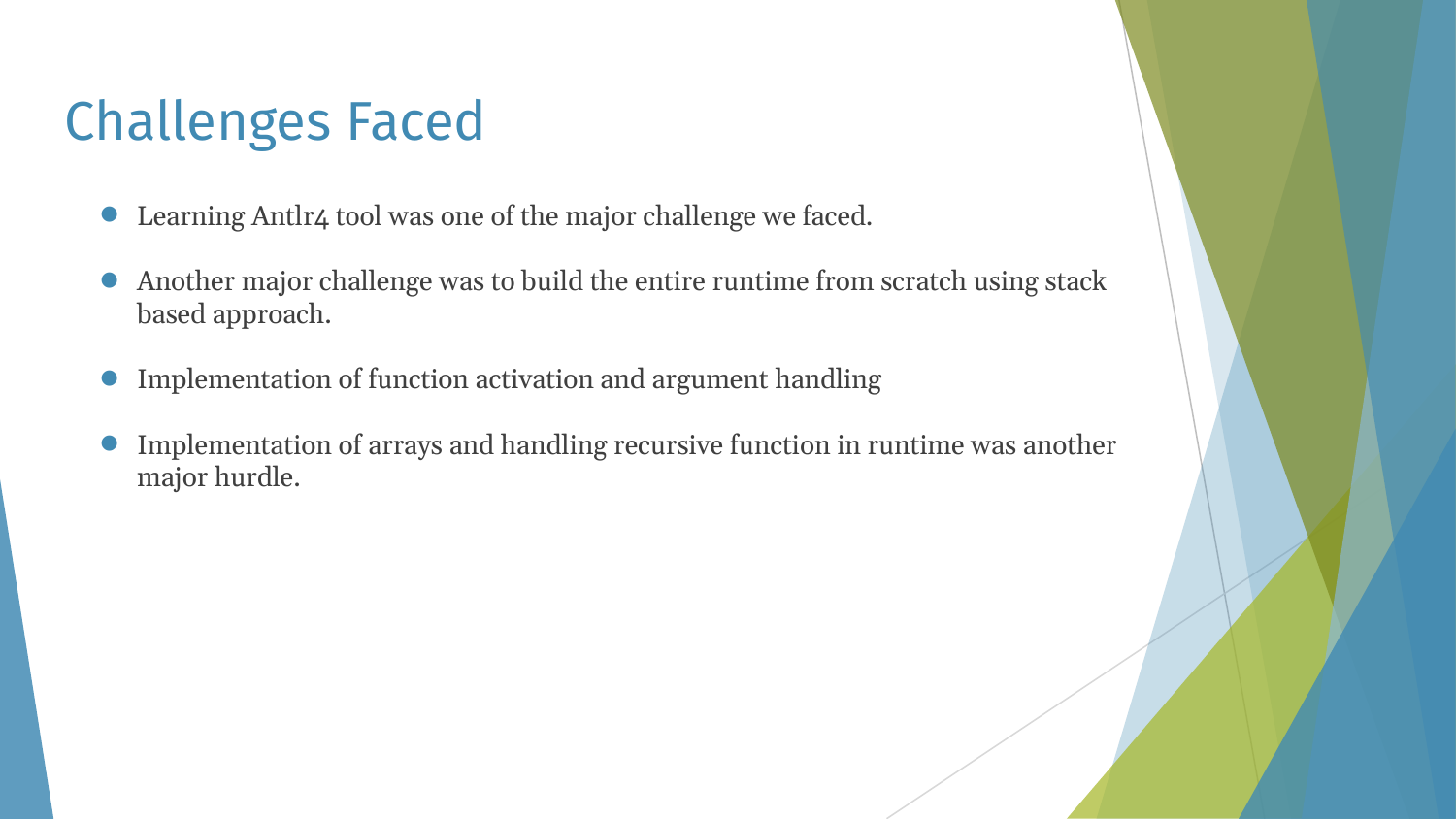

# Challenges Faced
Learning Antlr4 tool was one of the major challenge we faced.

Another major challenge was to build the entire runtime from scratch using stack based approach.

Implementation of function activation and argument handling

Implementation of arrays and handling recursive function in runtime was another major hurdle.